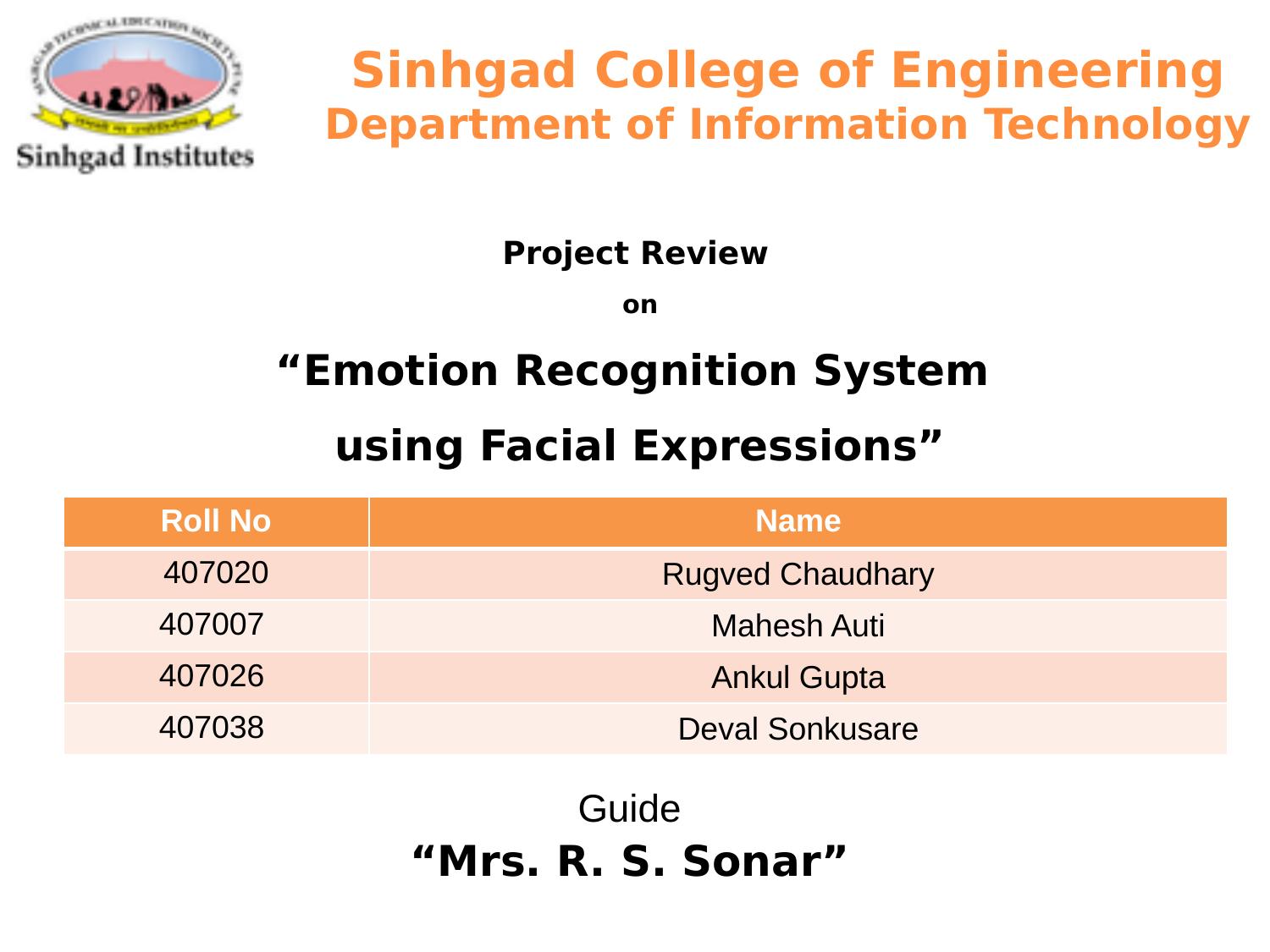

Sinhgad College of Engineering
Department of Information Technology
Project Review
on
“Emotion Recognition System
using Facial Expressions”

By
Group No.: AB5

| Roll No | Name |
| --- | --- |
| 407020 | Rugved Chaudhary |
| 407007 | Mahesh Auti |
| 407026 | Ankul Gupta |
| 407038 | Deval Sonkusare |
Guide
“Mrs. R. S. Sonar”